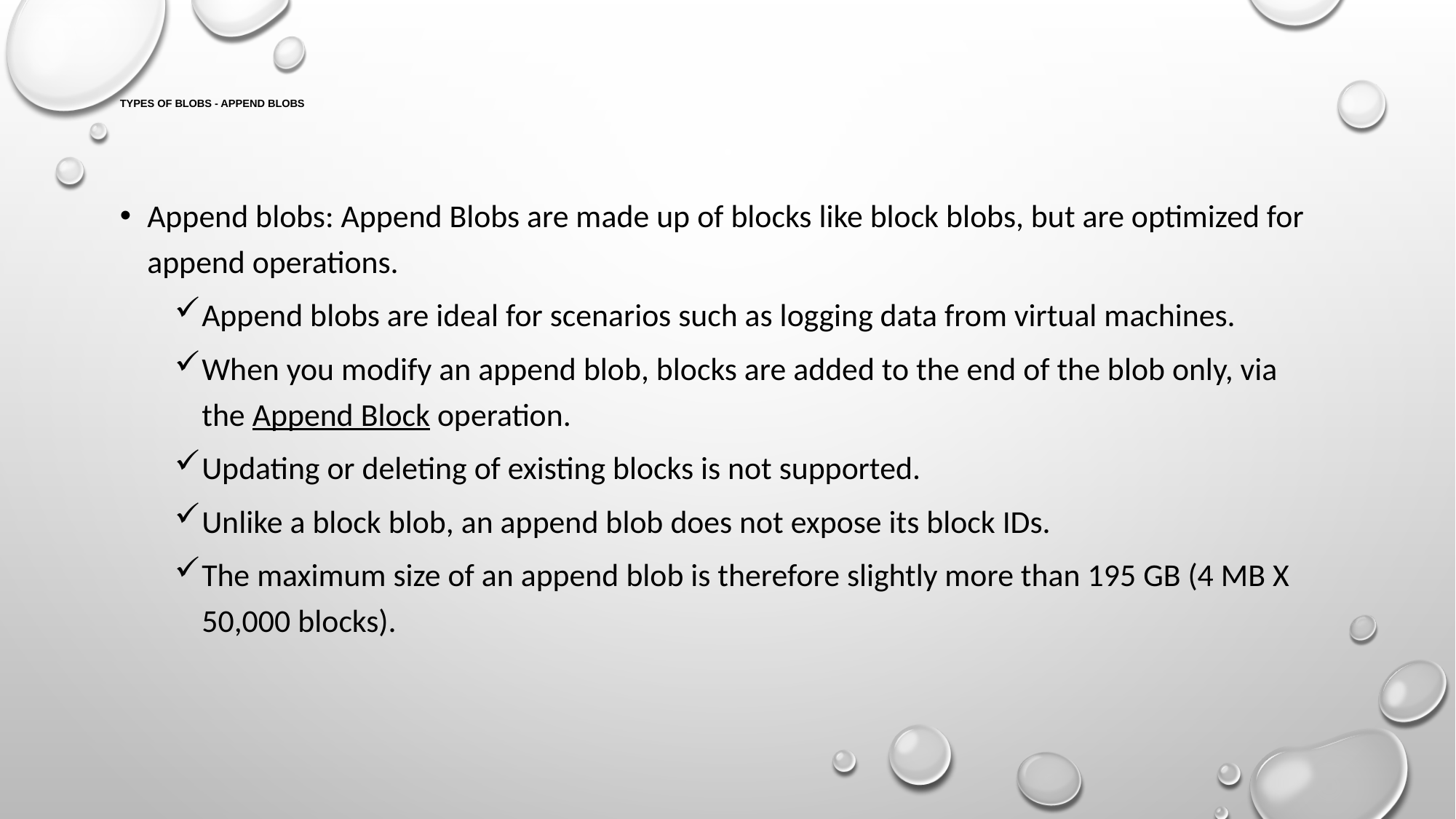

# Types of Blobs - Append blobs
Append blobs: Append Blobs are made up of blocks like block blobs, but are optimized for append operations.
Append blobs are ideal for scenarios such as logging data from virtual machines.
When you modify an append blob, blocks are added to the end of the blob only, via the Append Block operation.
Updating or deleting of existing blocks is not supported.
Unlike a block blob, an append blob does not expose its block IDs.
The maximum size of an append blob is therefore slightly more than 195 GB (4 MB X 50,000 blocks).